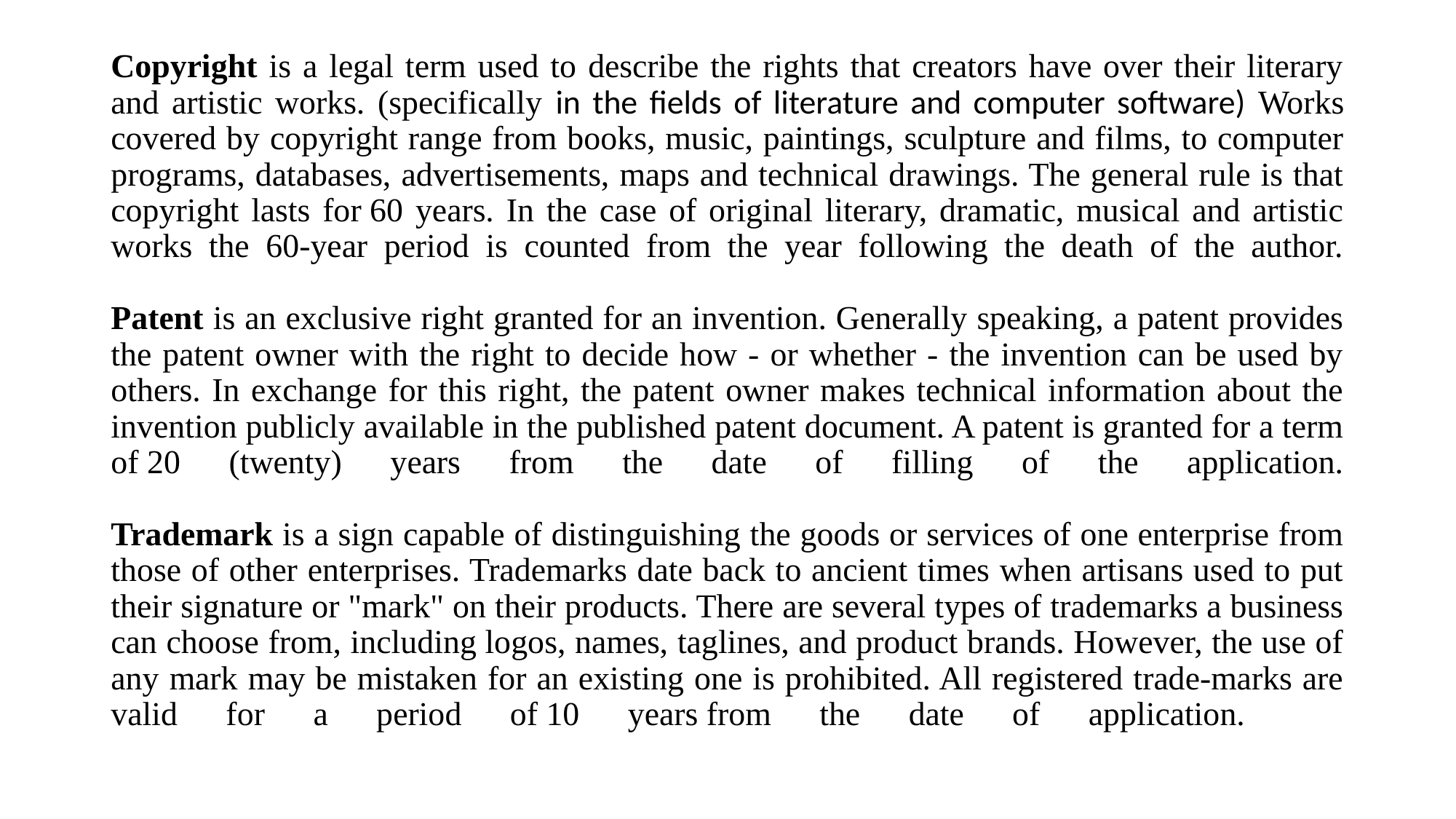

# Copyright is a legal term used to describe the rights that creators have over their literary and artistic works. (specifically in the fields of literature and computer software) Works covered by copyright range from books, music, paintings, sculpture and films, to computer programs, databases, advertisements, maps and technical drawings. The general rule is that copyright lasts for 60 years. In the case of original literary, dramatic, musical and artistic works the 60-year period is counted from the year following the death of the author. Patent is an exclusive right granted for an invention. Generally speaking, a patent provides the patent owner with the right to decide how - or whether - the invention can be used by others. In exchange for this right, the patent owner makes technical information about the invention publicly available in the published patent document. A patent is granted for a term of 20 (twenty) years from the date of filling of the application. Trademark is a sign capable of distinguishing the goods or services of one enterprise from those of other enterprises. Trademarks date back to ancient times when artisans used to put their signature or "mark" on their products. There are several types of trademarks a business can choose from, including logos, names, taglines, and product brands. However, the use of any mark may be mistaken for an existing one is prohibited. All registered trade-marks are valid for a period of 10 years from the date of application.